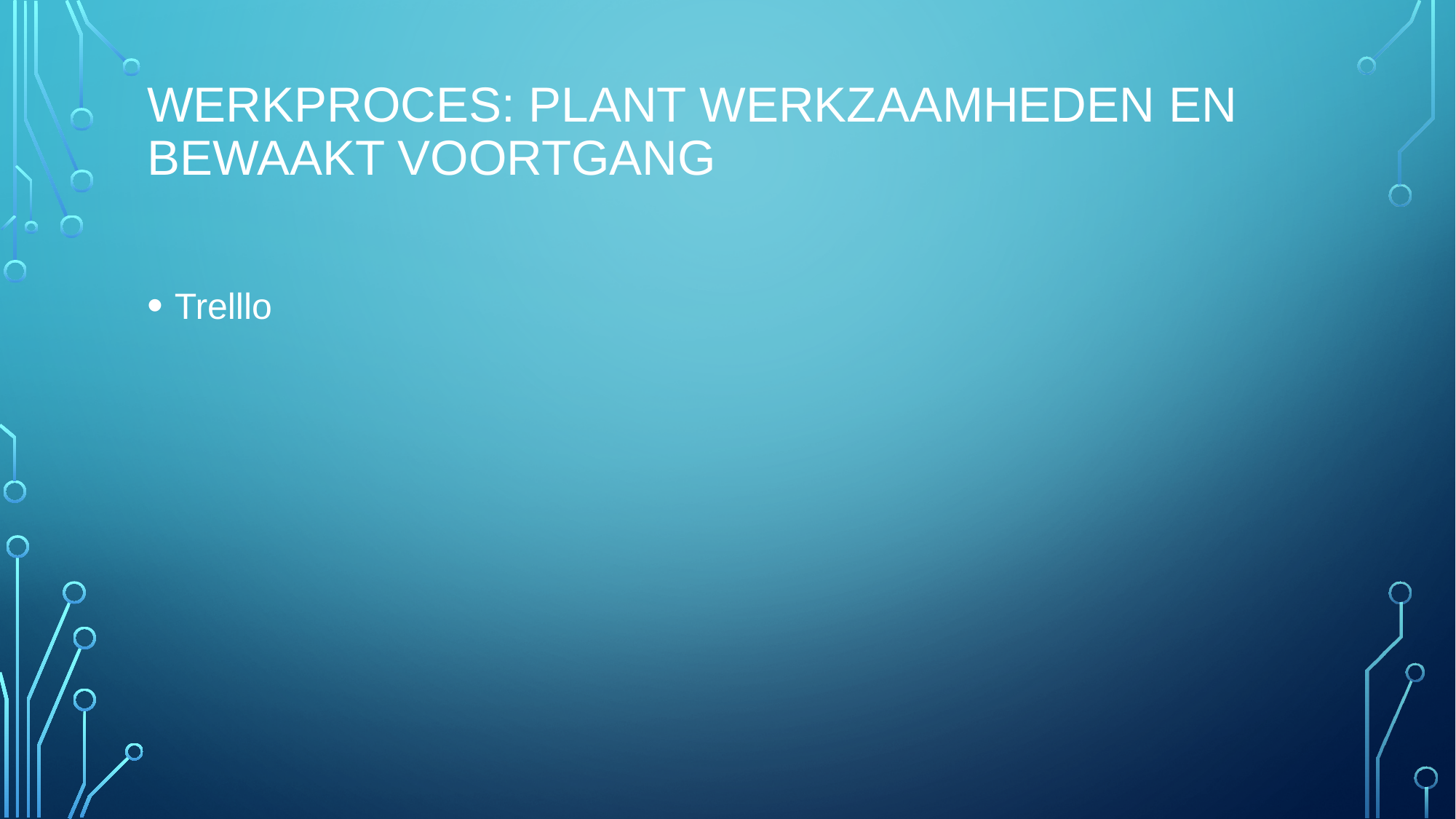

# Werkproces: Plant werkzaamheden en bewaakt voortgang
Trelllo